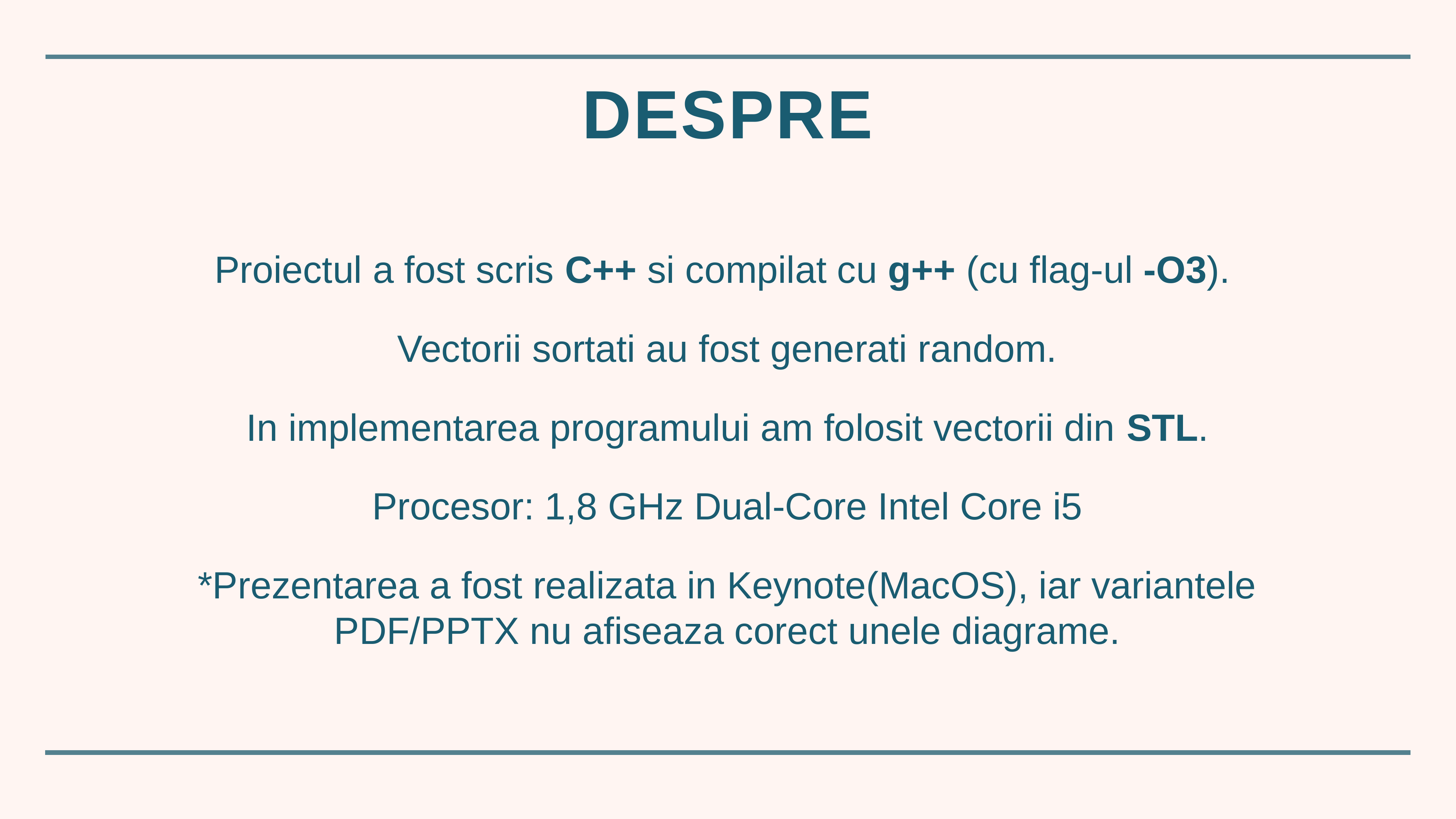

# Despre

Proiectul a fost scris C++ si compilat cu g++ (cu flag-ul -O3).
Vectorii sortati au fost generati random.
In implementarea programului am folosit vectorii din STL.
Procesor: 1,8 GHz Dual-Core Intel Core i5
*Prezentarea a fost realizata in Keynote(MacOS), iar variantele PDF/PPTX nu afiseaza corect unele diagrame.